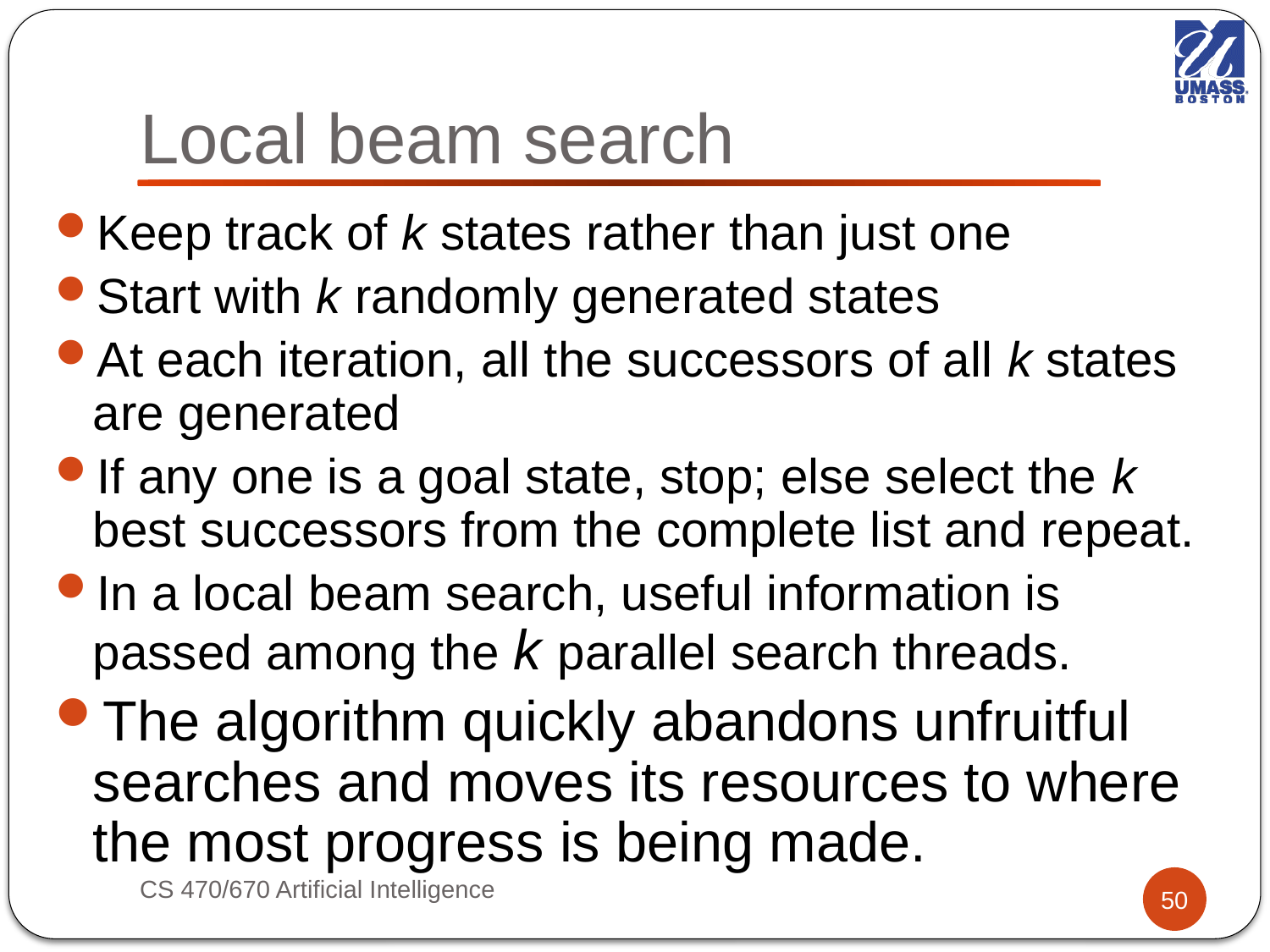

# Local beam search
Keep track of k states rather than just one
Start with k randomly generated states
At each iteration, all the successors of all k states are generated
If any one is a goal state, stop; else select the k best successors from the complete list and repeat.
In a local beam search, useful information is passed among the k parallel search threads.
The algorithm quickly abandons unfruitful searches and moves its resources to where the most progress is being made.

CS 470/670 Artificial Intelligence

50